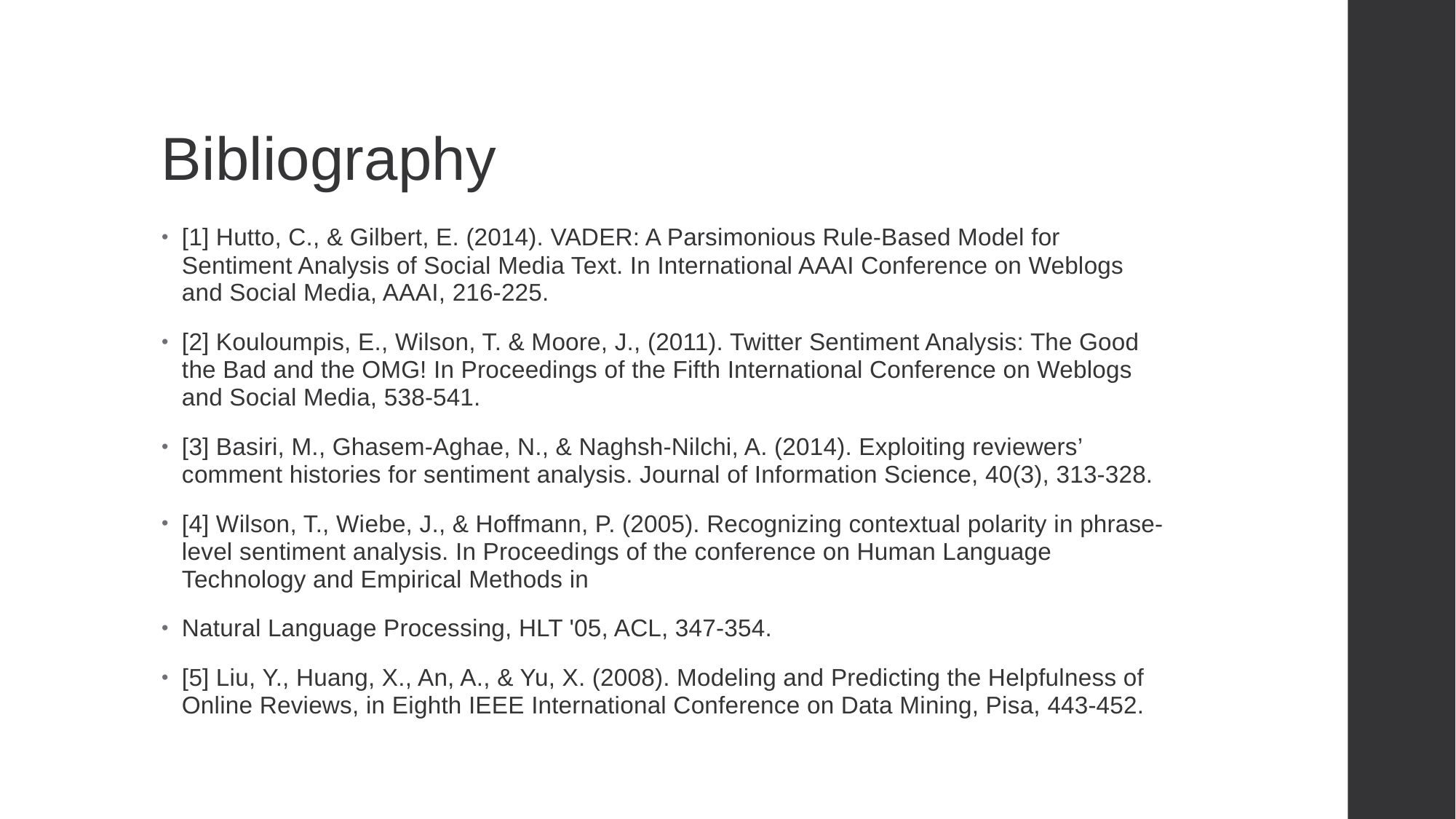

Bibliography
[1] Hutto, C., & Gilbert, E. (2014). VADER: A Parsimonious Rule-Based Model for Sentiment Analysis of Social Media Text. In International AAAI Conference on Weblogs and Social Media, AAAI, 216-225.
[2] Kouloumpis, E., Wilson, T. & Moore, J., (2011). Twitter Sentiment Analysis: The Good the Bad and the OMG! In Proceedings of the Fifth International Conference on Weblogs and Social Media, 538-541.
[3] Basiri, M., Ghasem-Aghae, N., & Naghsh-Nilchi, A. (2014). Exploiting reviewers’ comment histories for sentiment analysis. Journal of Information Science, 40(3), 313-328.
[4] Wilson, T., Wiebe, J., & Hoffmann, P. (2005). Recognizing contextual polarity in phrase-level sentiment analysis. In Proceedings of the conference on Human Language Technology and Empirical Methods in
Natural Language Processing, HLT '05, ACL, 347-354.
[5] Liu, Y., Huang, X., An, A., & Yu, X. (2008). Modeling and Predicting the Helpfulness of Online Reviews, in Eighth IEEE International Conference on Data Mining, Pisa, 443-452.